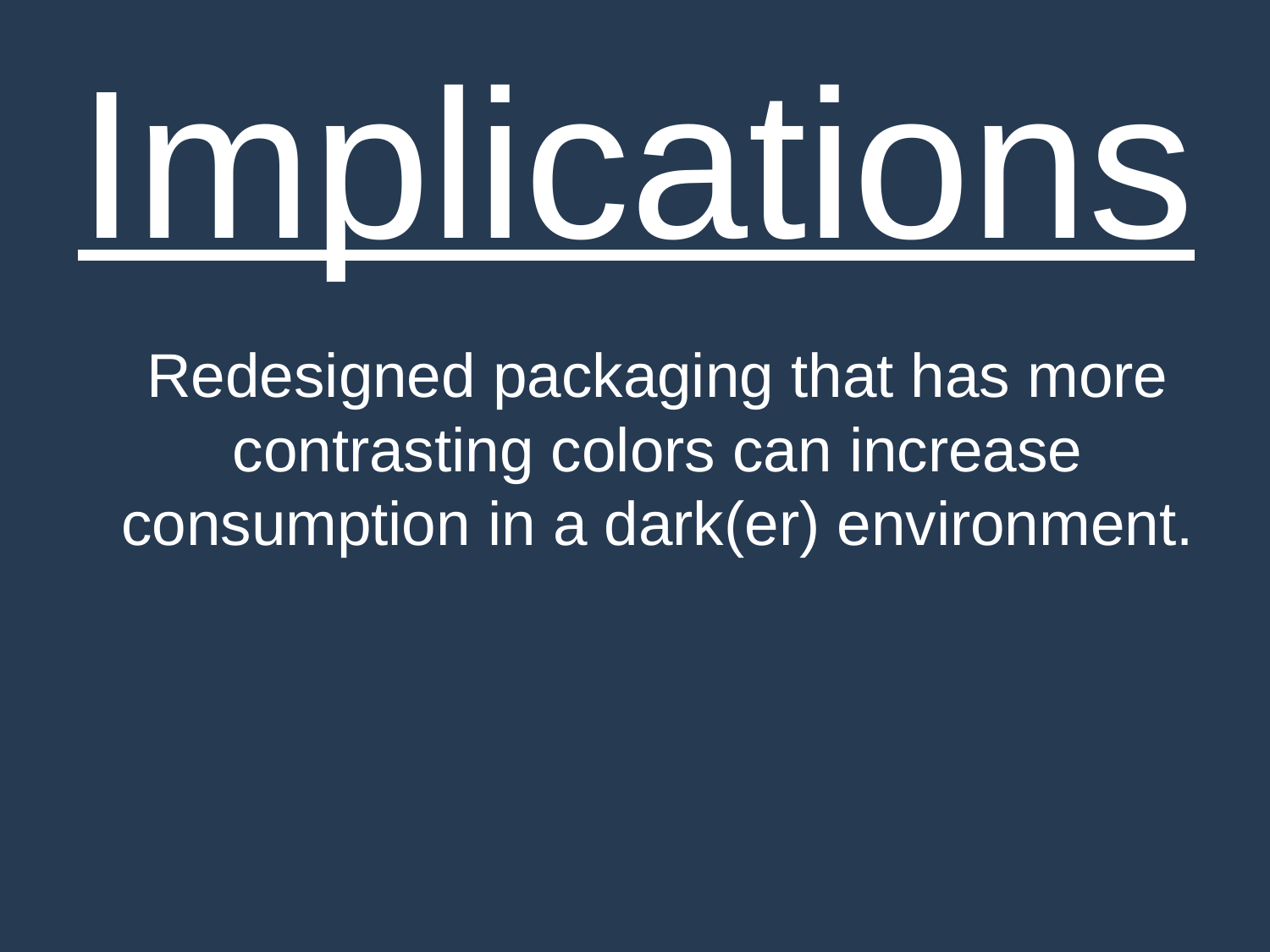

# Implications
Redesigned packaging that has more contrasting colors can increase consumption in a dark(er) environment.